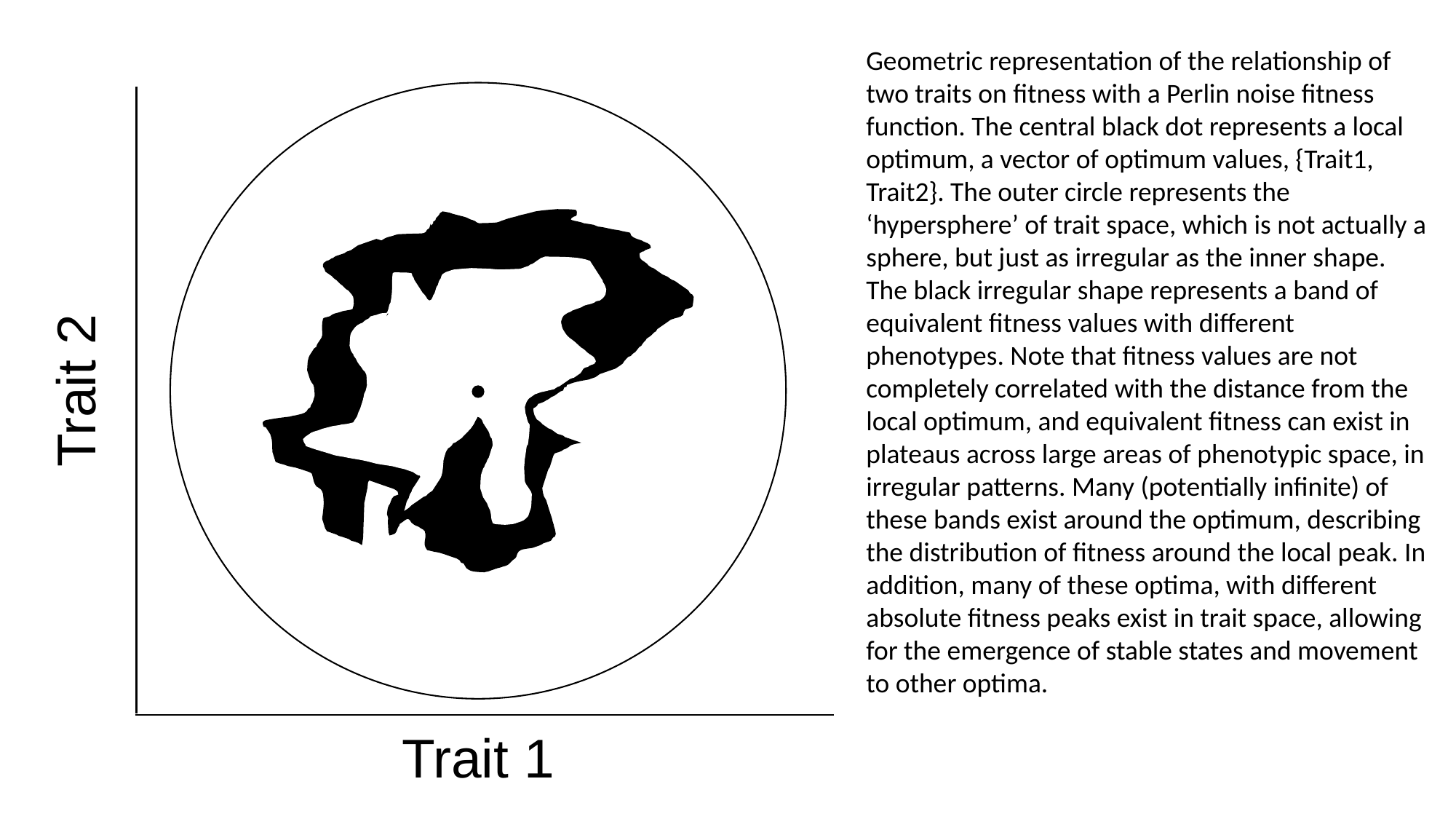

Geometric representation of the relationship of two traits on fitness with a Perlin noise fitness function. The central black dot represents a local optimum, a vector of optimum values, {Trait1, Trait2}. The outer circle represents the ‘hypersphere’ of trait space, which is not actually a sphere, but just as irregular as the inner shape. The black irregular shape represents a band of equivalent fitness values with different phenotypes. Note that fitness values are not completely correlated with the distance from the local optimum, and equivalent fitness can exist in plateaus across large areas of phenotypic space, in irregular patterns. Many (potentially infinite) of these bands exist around the optimum, describing the distribution of fitness around the local peak. In addition, many of these optima, with different absolute fitness peaks exist in trait space, allowing for the emergence of stable states and movement to other optima.

Trait 2

Trait 1